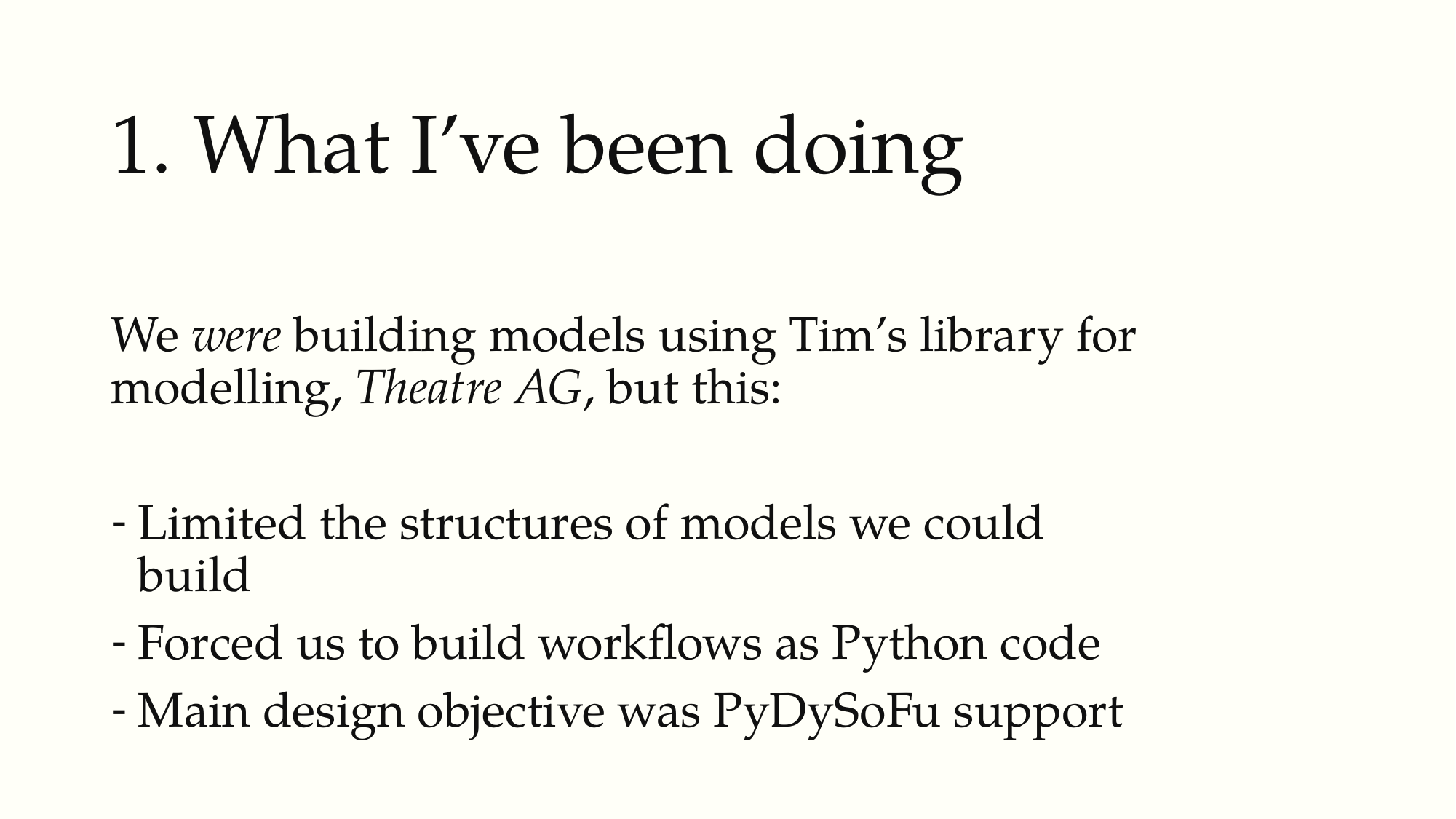

# 1. What I’ve been doing

We were building models using Tim’s library for modelling, Theatre AG, but this:

Limited the structures of models we could build
Forced us to build workflows as Python code
Main design objective was PyDySoFu support